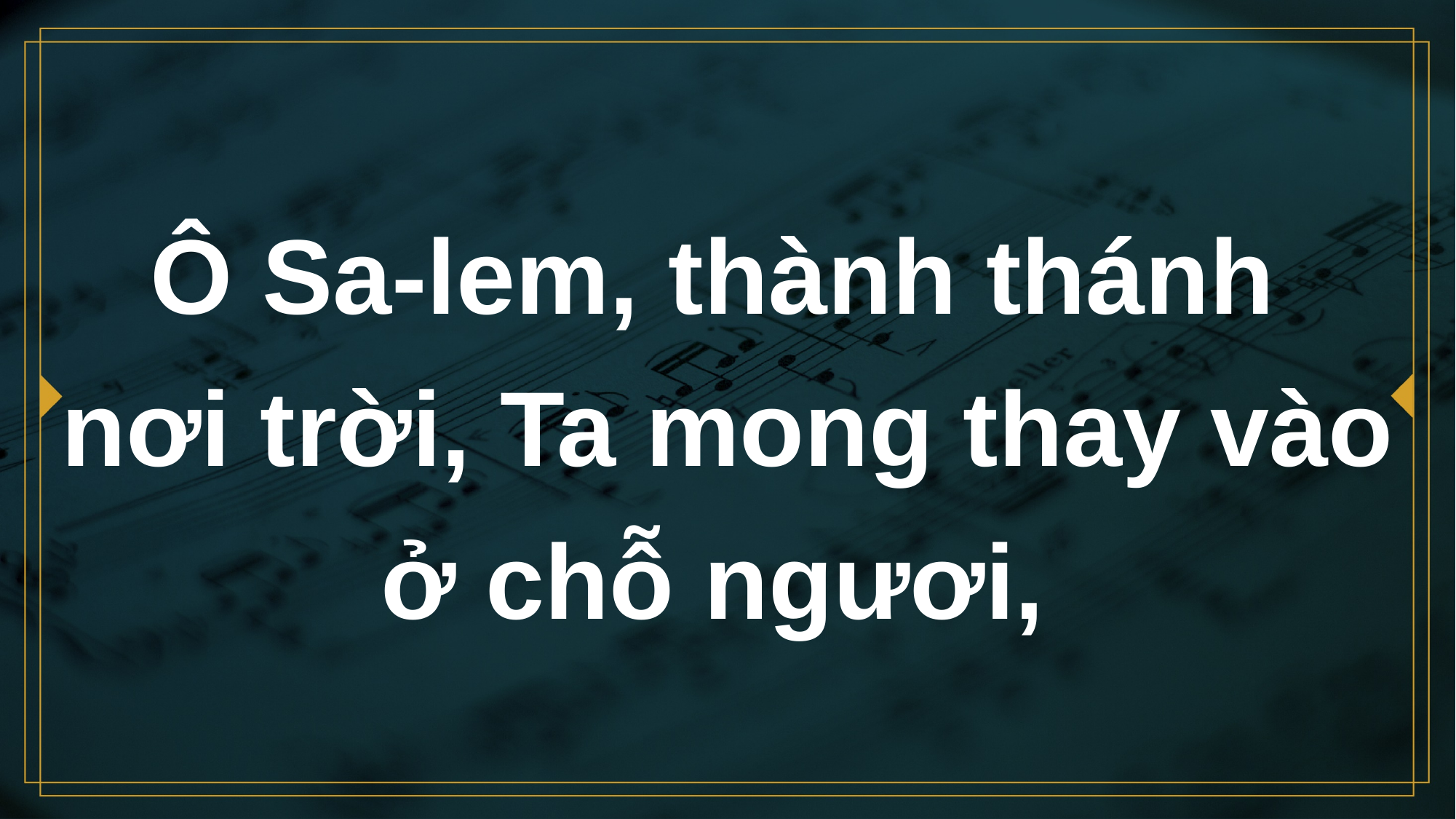

# Ô Sa-lem, thành thánh nơi trời, Ta mong thay vào ở chỗ ngươi,